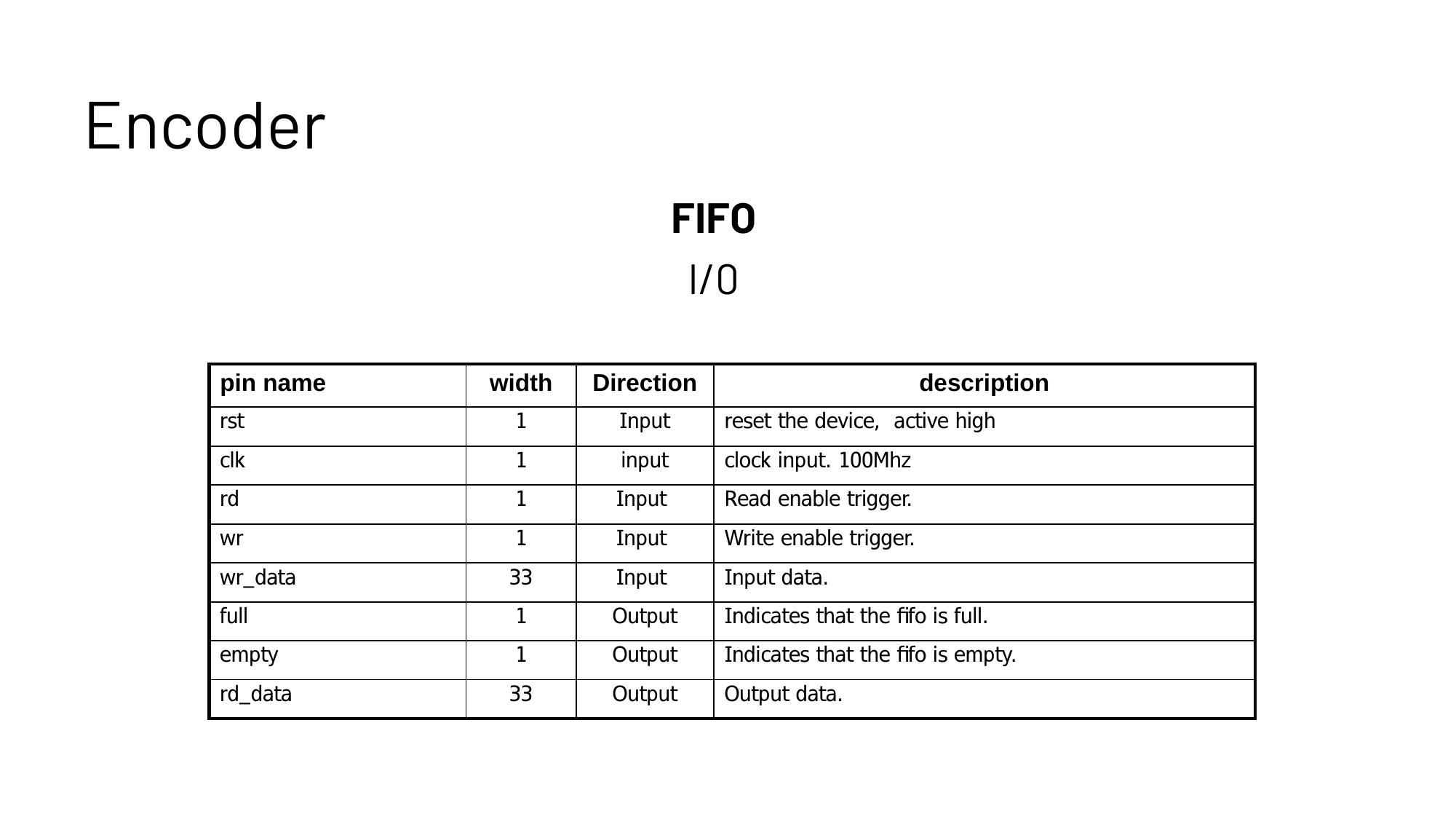

# Encoder
FIFO
I/0
| pin name | width | Direction | description |
| --- | --- | --- | --- |
| rst | 1 | Input | reset the device, active high |
| clk | 1 | input | clock input. 100Mhz |
| rd | 1 | Input | Read enable trigger. |
| wr | 1 | Input | Write enable trigger. |
| wr\_data | 33 | Input | Input data. |
| full | 1 | Output | Indicates that the fifo is full. |
| empty | 1 | Output | Indicates that the fifo is empty. |
| rd\_data | 33 | Output | Output data. |